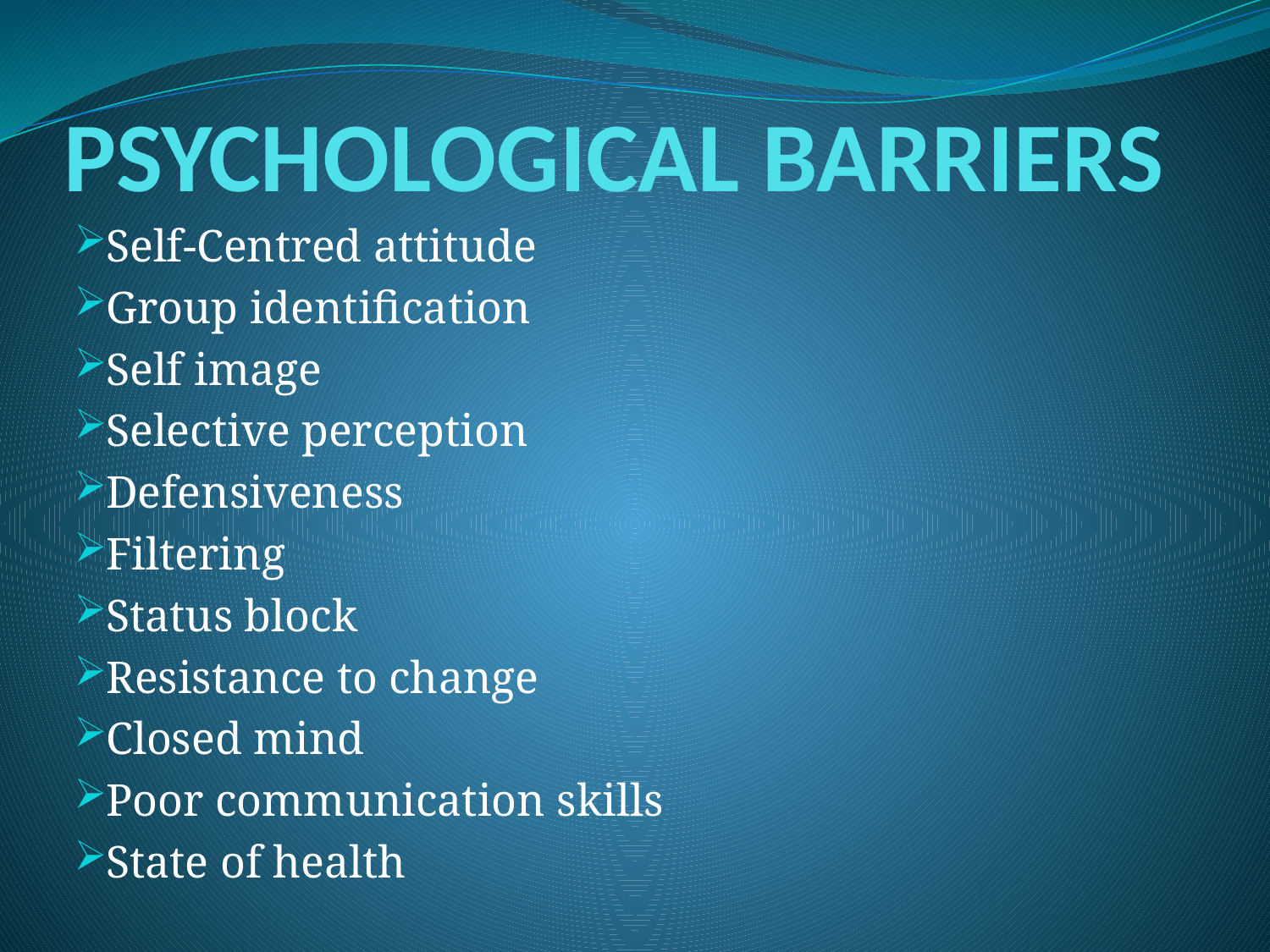

# PSYCHOLOGICAL BARRIERS
Self-Centred attitude
Group identification
Self image
Selective perception
Defensiveness
Filtering
Status block
Resistance to change
Closed mind
Poor communication skills
State of health